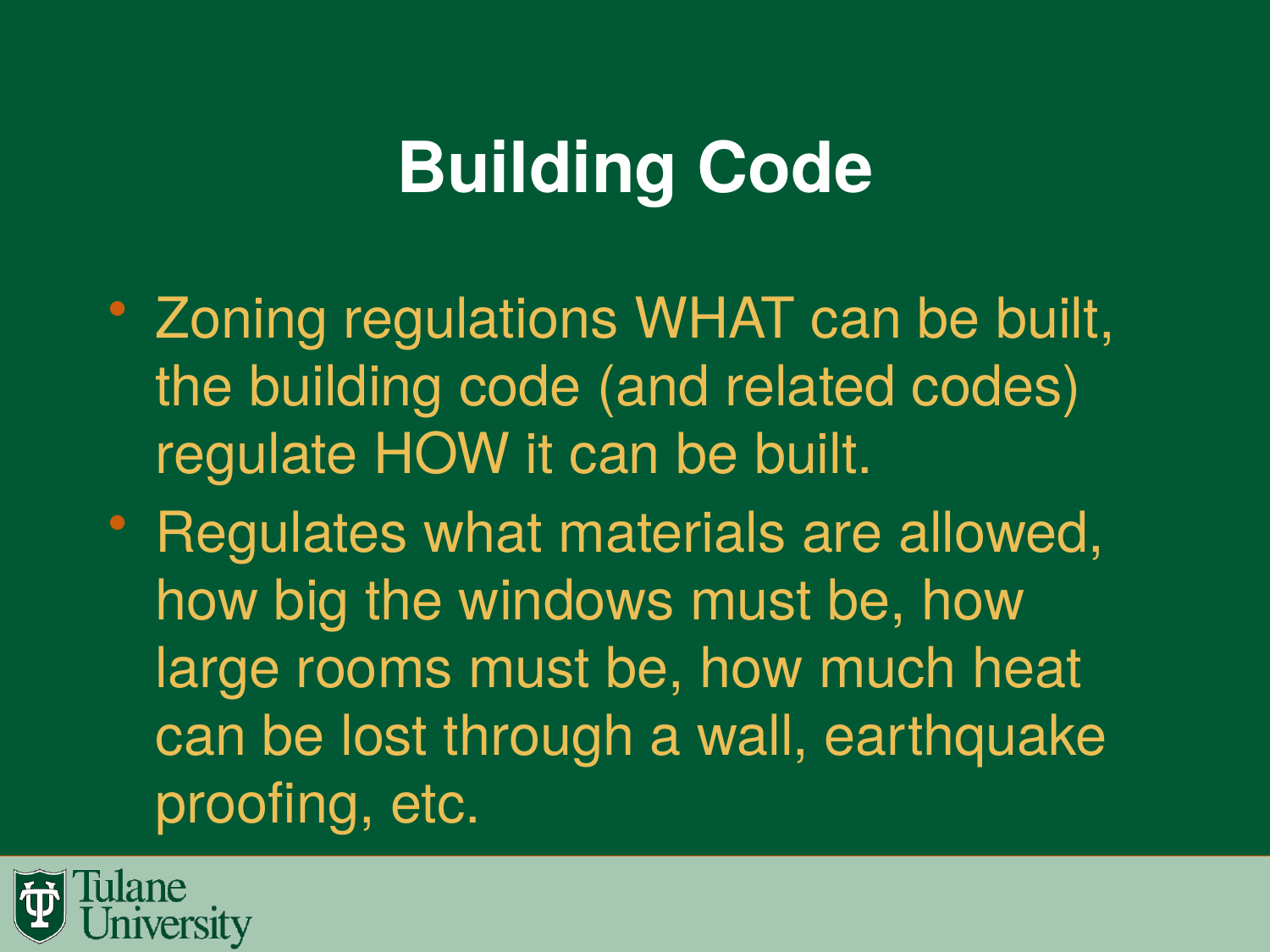

# Building Code
Zoning regulations WHAT can be built, the building code (and related codes) regulate HOW it can be built.
Regulates what materials are allowed, how big the windows must be, how large rooms must be, how much heat can be lost through a wall, earthquake proofing, etc.